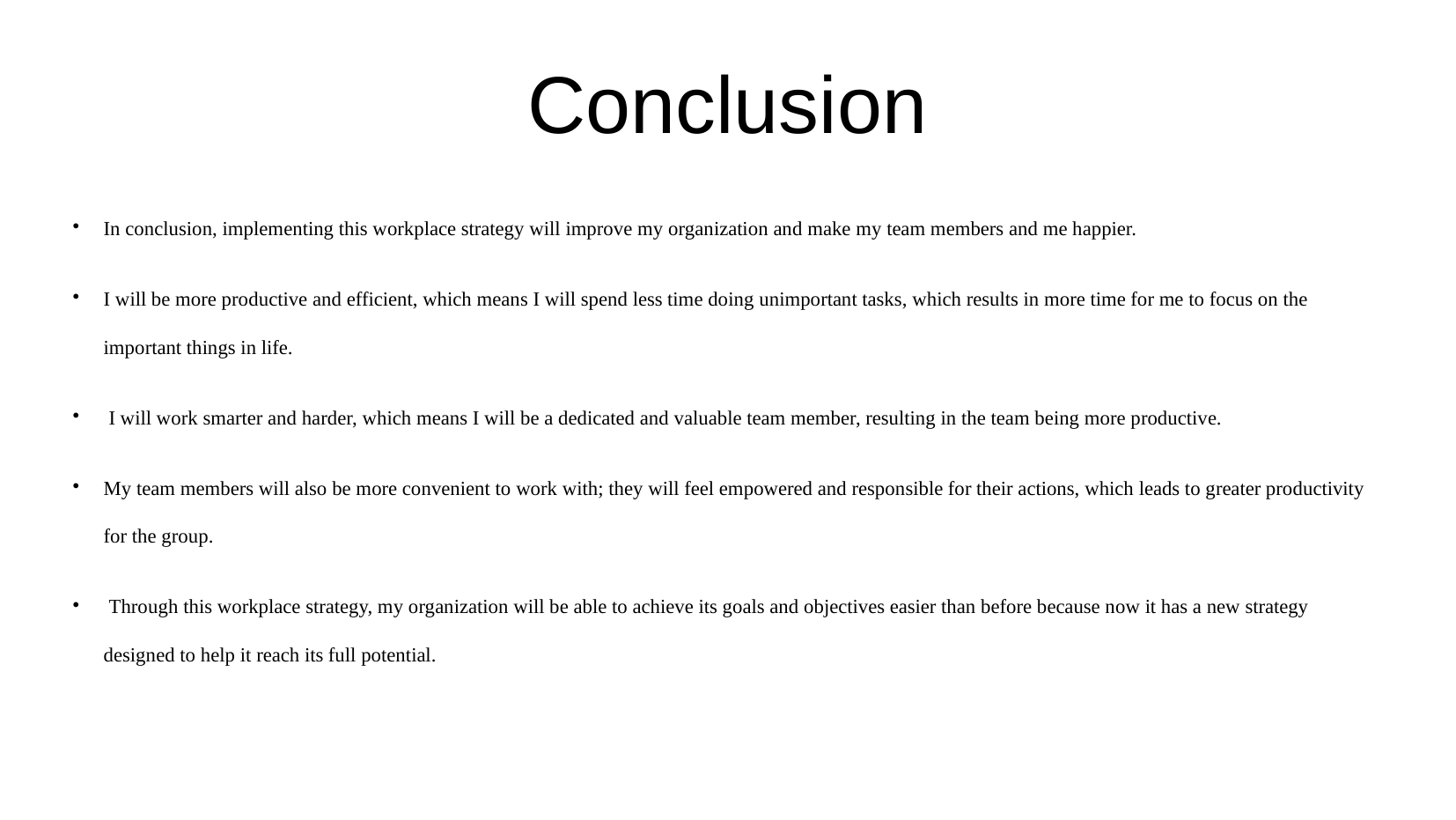

Conclusion
In conclusion, implementing this workplace strategy will improve my organization and make my team members and me happier.
I will be more productive and efficient, which means I will spend less time doing unimportant tasks, which results in more time for me to focus on the important things in life.
 I will work smarter and harder, which means I will be a dedicated and valuable team member, resulting in the team being more productive.
My team members will also be more convenient to work with; they will feel empowered and responsible for their actions, which leads to greater productivity for the group.
 Through this workplace strategy, my organization will be able to achieve its goals and objectives easier than before because now it has a new strategy designed to help it reach its full potential.